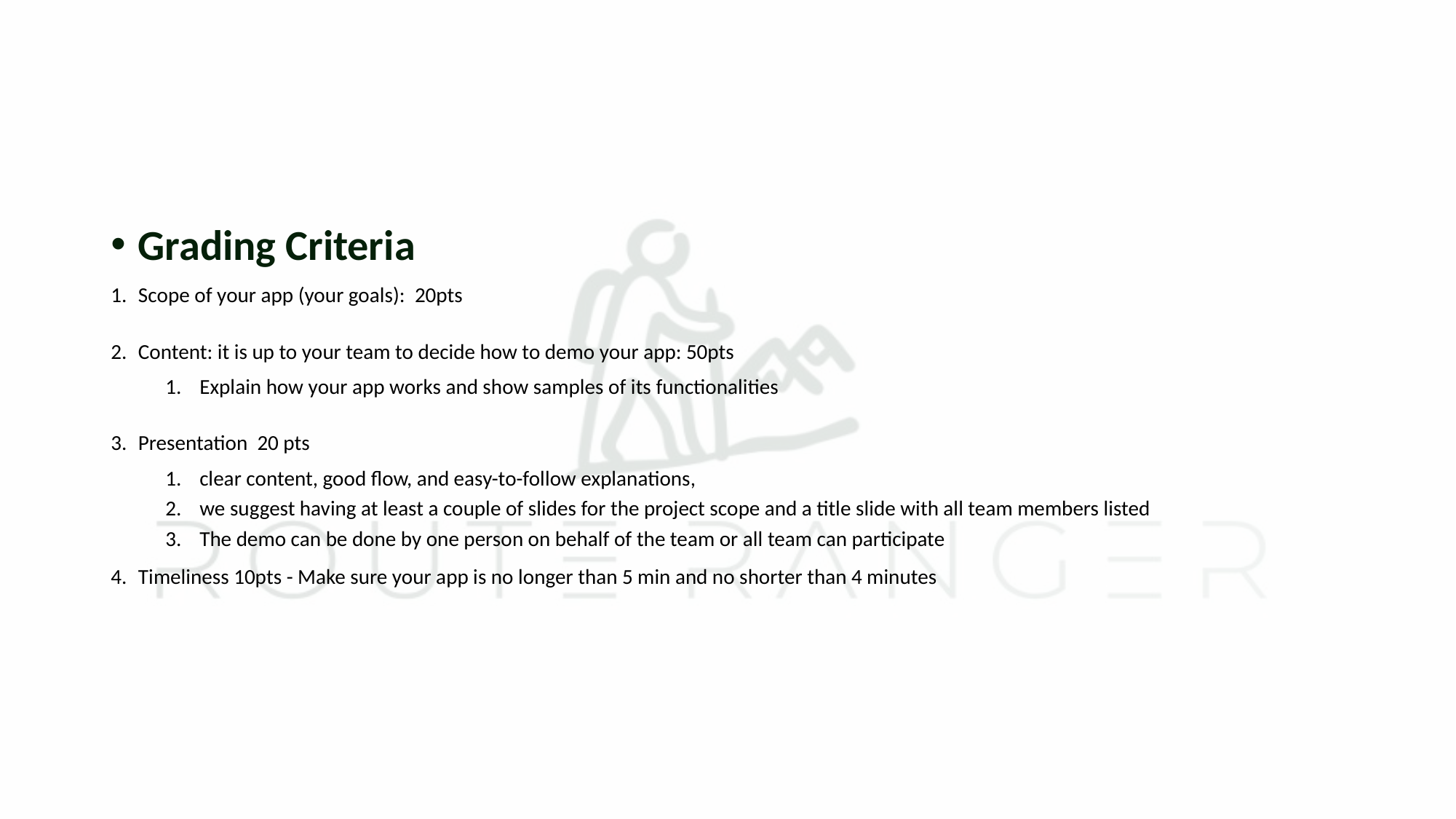

#
Grading Criteria
Scope of your app (your goals):  20pts
Content: it is up to your team to decide how to demo your app: 50pts
Explain how your app works and show samples of its functionalities
Presentation  20 pts
clear content, good flow, and easy-to-follow explanations,
we suggest having at least a couple of slides for the project scope and a title slide with all team members listed
The demo can be done by one person on behalf of the team or all team can participate
Timeliness 10pts - Make sure your app is no longer than 5 min and no shorter than 4 minutes